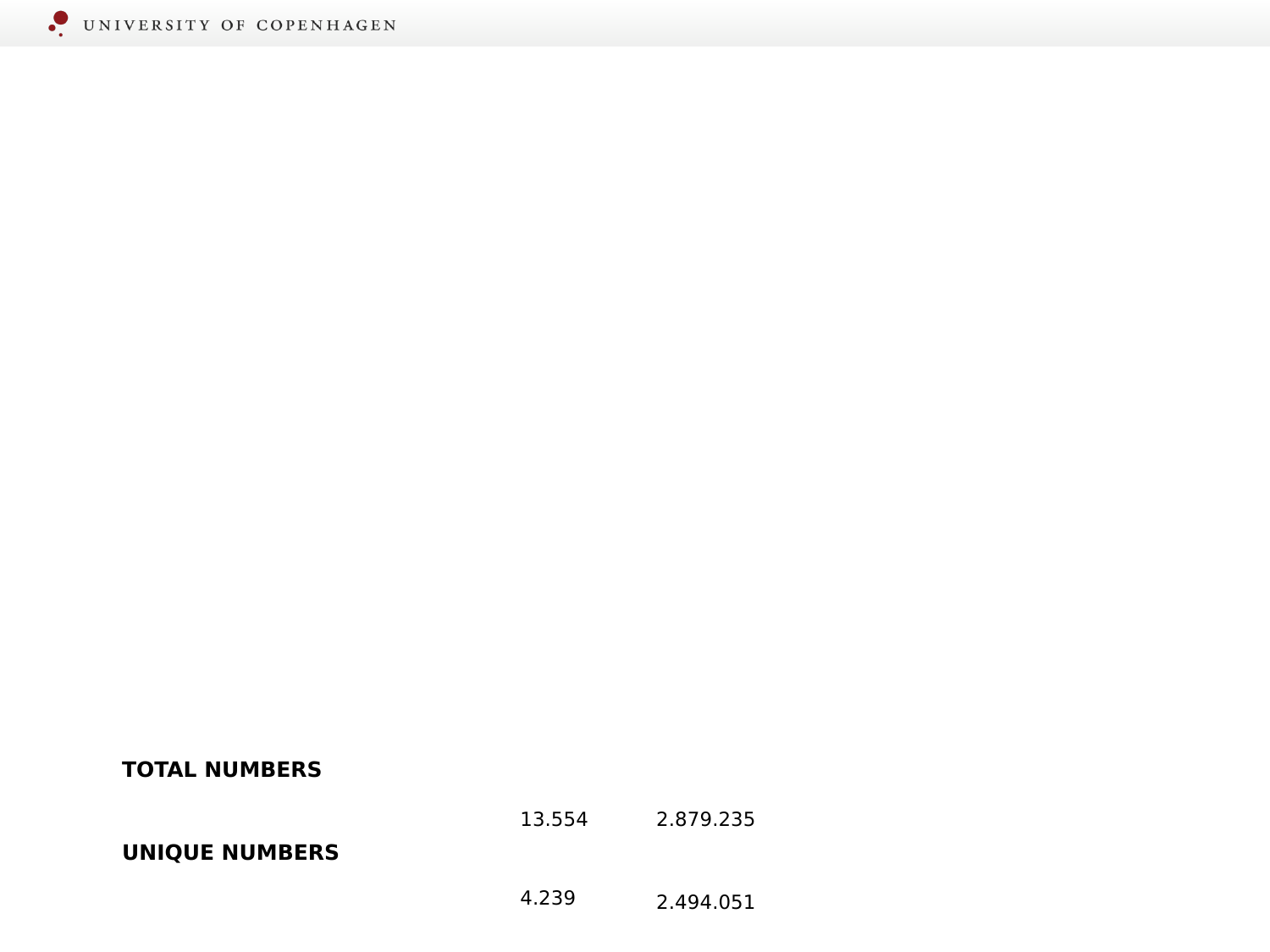

TOTAL NUMBERS
13.554
2.879.235
UNIQUE NUMBERS
4.239
2.494.051